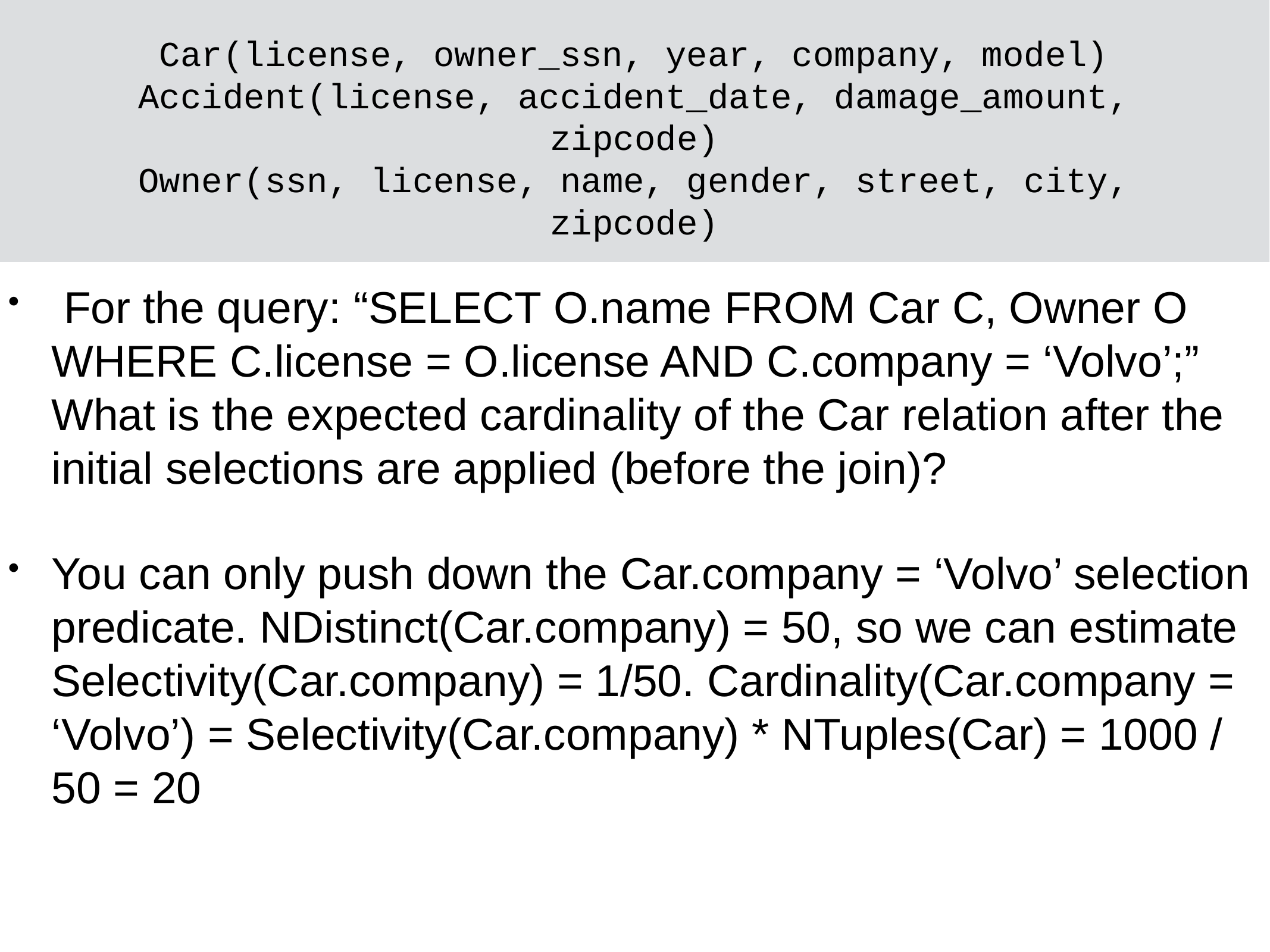

# Car(license, owner_ssn, year, company, model)
Accident(license, accident_date, damage_amount, zipcode)
Owner(ssn, license, name, gender, street, city, zipcode)
 For the query: “SELECT O.name FROM Car C, Owner O WHERE C.license = O.license AND C.company = ‘Volvo’;” What is the expected cardinality of the Car relation after the initial selections are applied (before the join)?
You can only push down the Car.company = ‘Volvo’ selection predicate. NDistinct(Car.company) = 50, so we can estimate Selectivity(Car.company) = 1/50. Cardinality(Car.company = ‘Volvo’) = Selectivity(Car.company) * NTuples(Car) = 1000 / 50 = 20